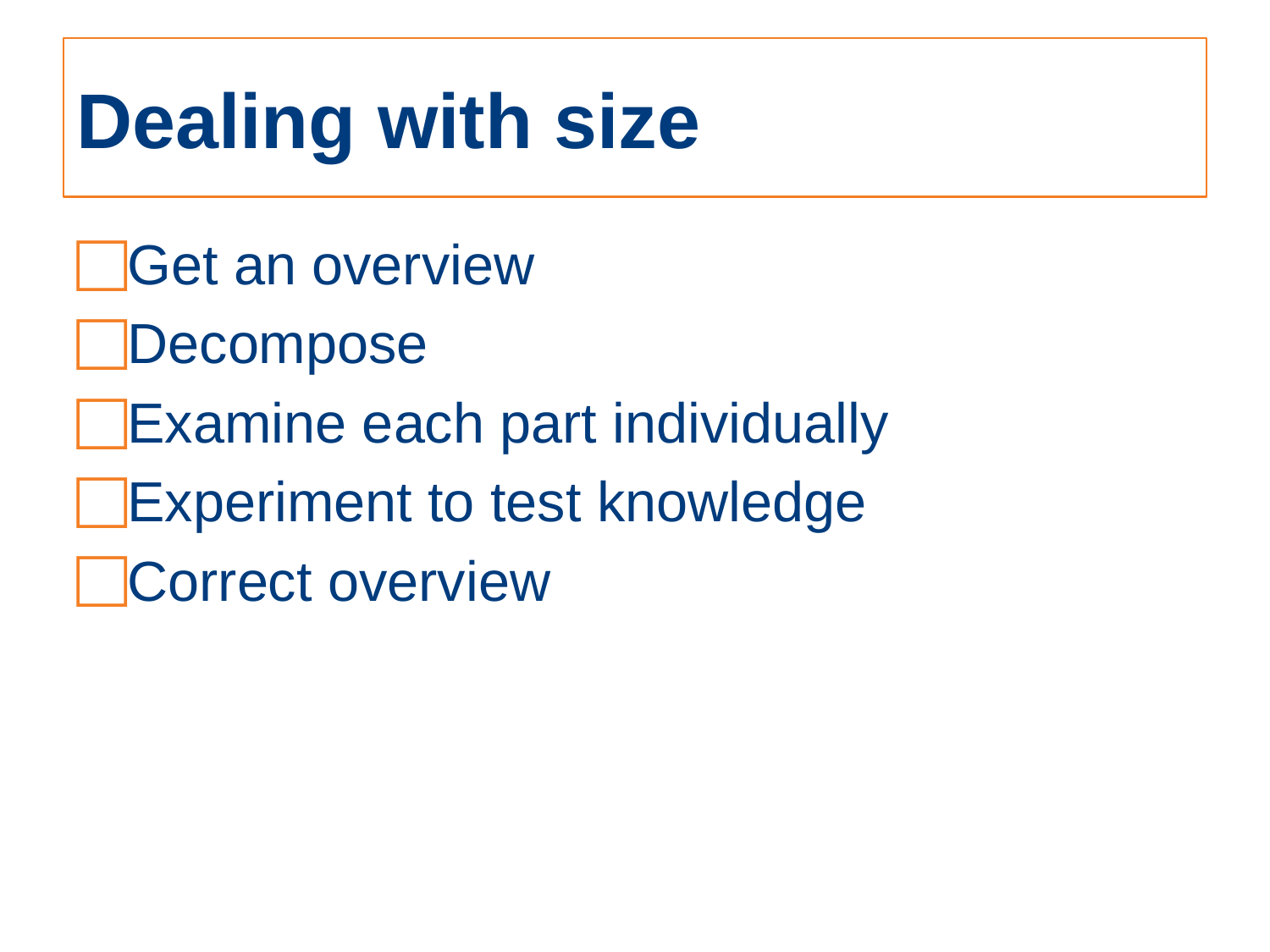

# Dealing with size
Get an overview
Decompose
Examine each part individually
Experiment to test knowledge
Correct overview